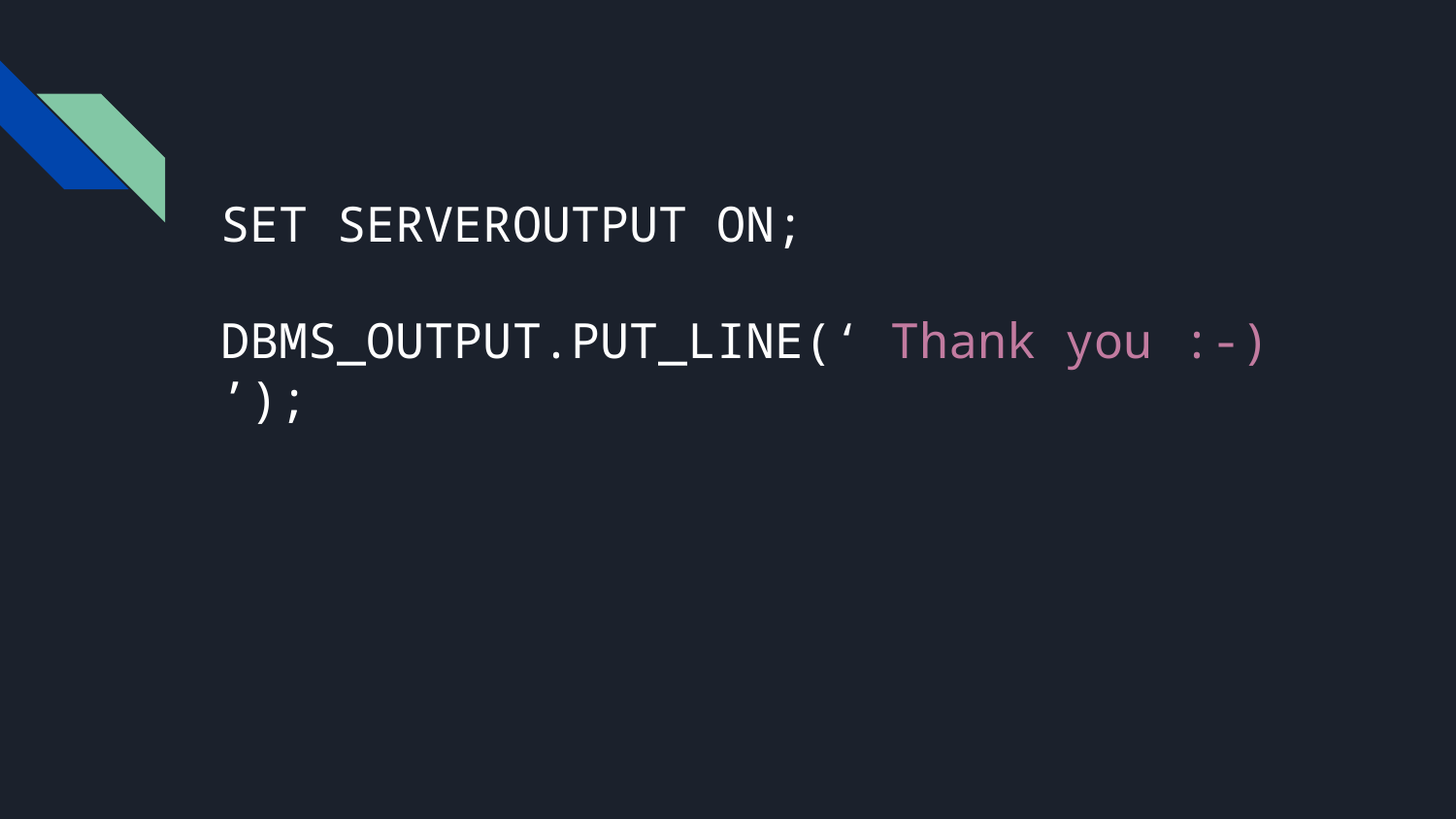

# SET SERVEROUTPUT ON;

DBMS_OUTPUT.PUT_LINE(‘ Thank you :-) ’);